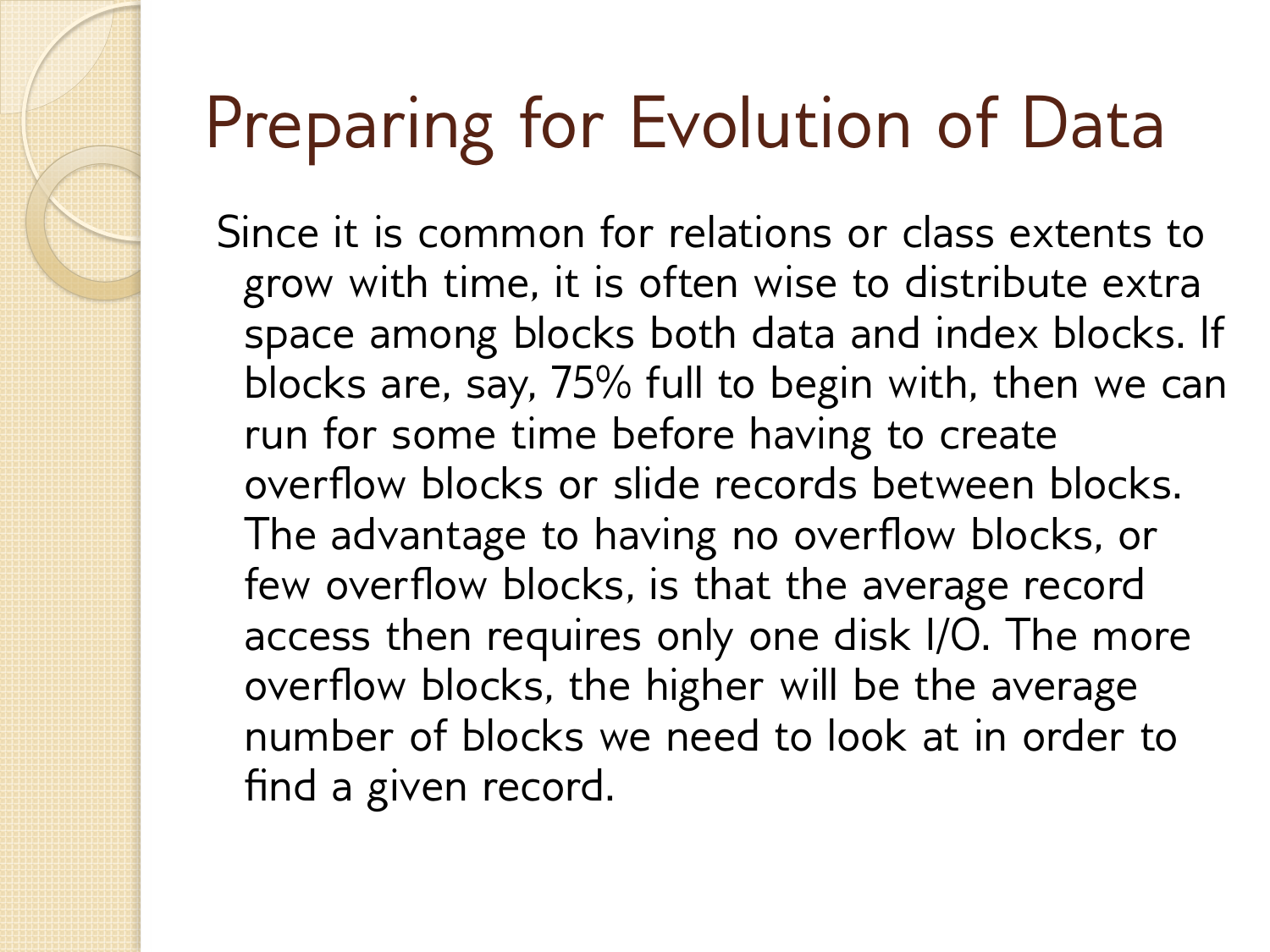

# Preparing for Evolution of Data
Since it is common for relations or class extents to grow with time, it is often wise to distribute extra space among blocks both data and index blocks. If blocks are, say, 75% full to begin with, then we can run for some time before having to create overflow blocks or slide records between blocks. The advantage to having no overflow blocks, or few overflow blocks, is that the average record access then requires only one disk I/O. The more overflow blocks, the higher will be the average number of blocks we need to look at in order to find a given record.